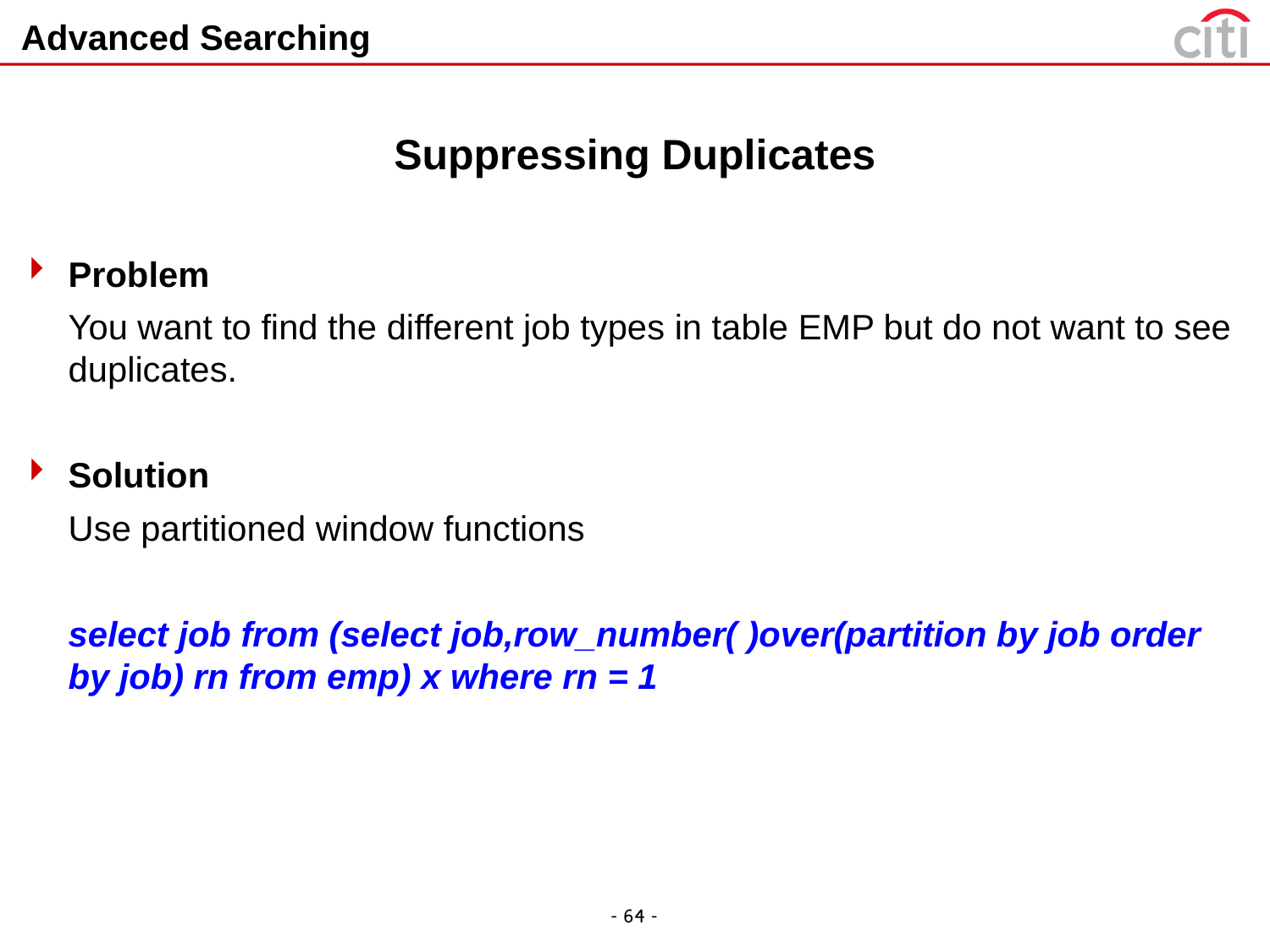

# Advanced Searching
Suppressing Duplicates

Problem
	You want to find the different job types in table EMP but do not want to see duplicates.

Solution
	Use partitioned window functions

	select job from (select job,row_number( )over(partition by job order by job) rn from emp) x where rn = 1

- 64 -